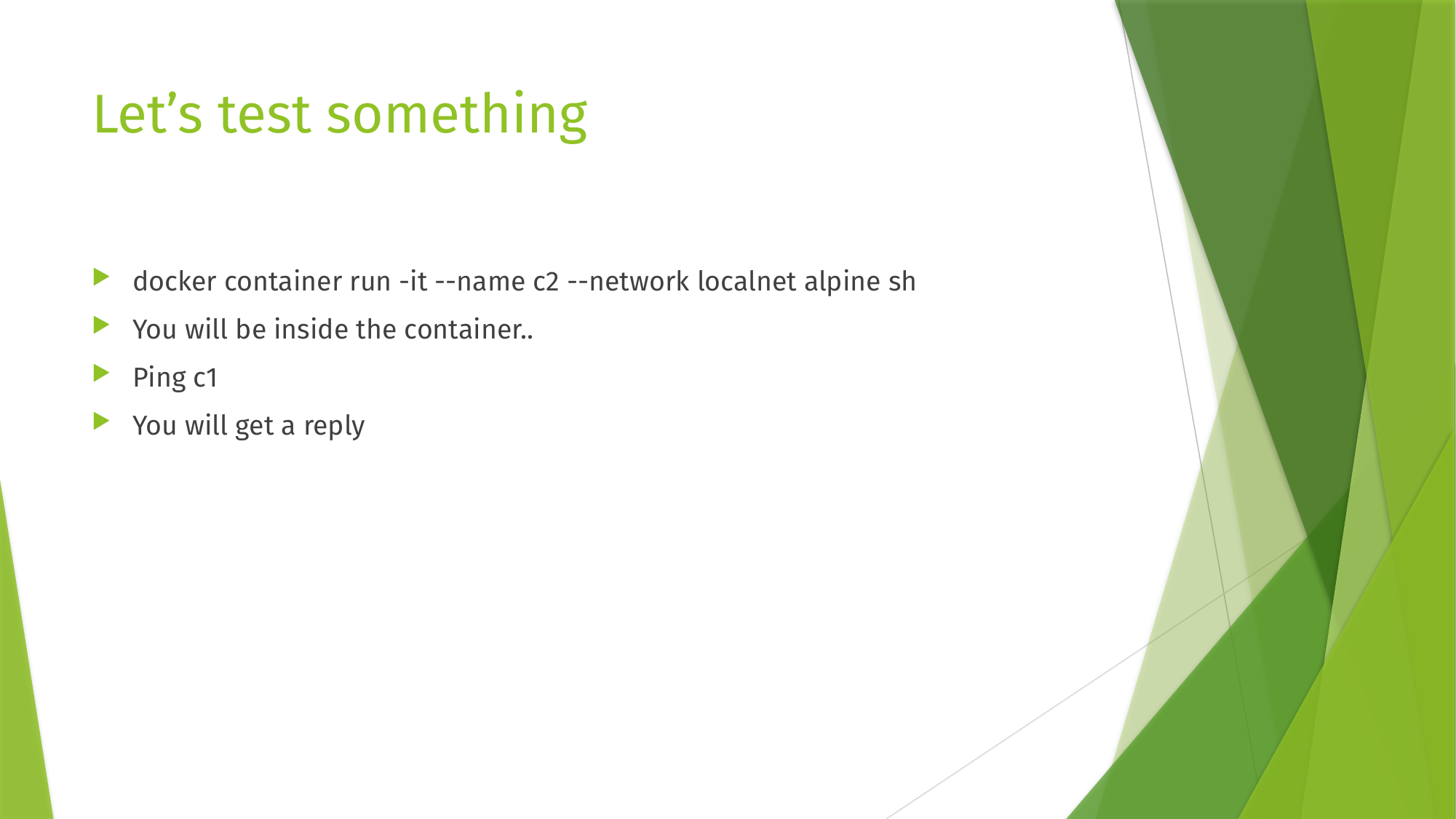

# Let’s test something
docker container run -it --name c2 --network localnet alpine sh
You will be inside the container..
Ping c1
You will get a reply